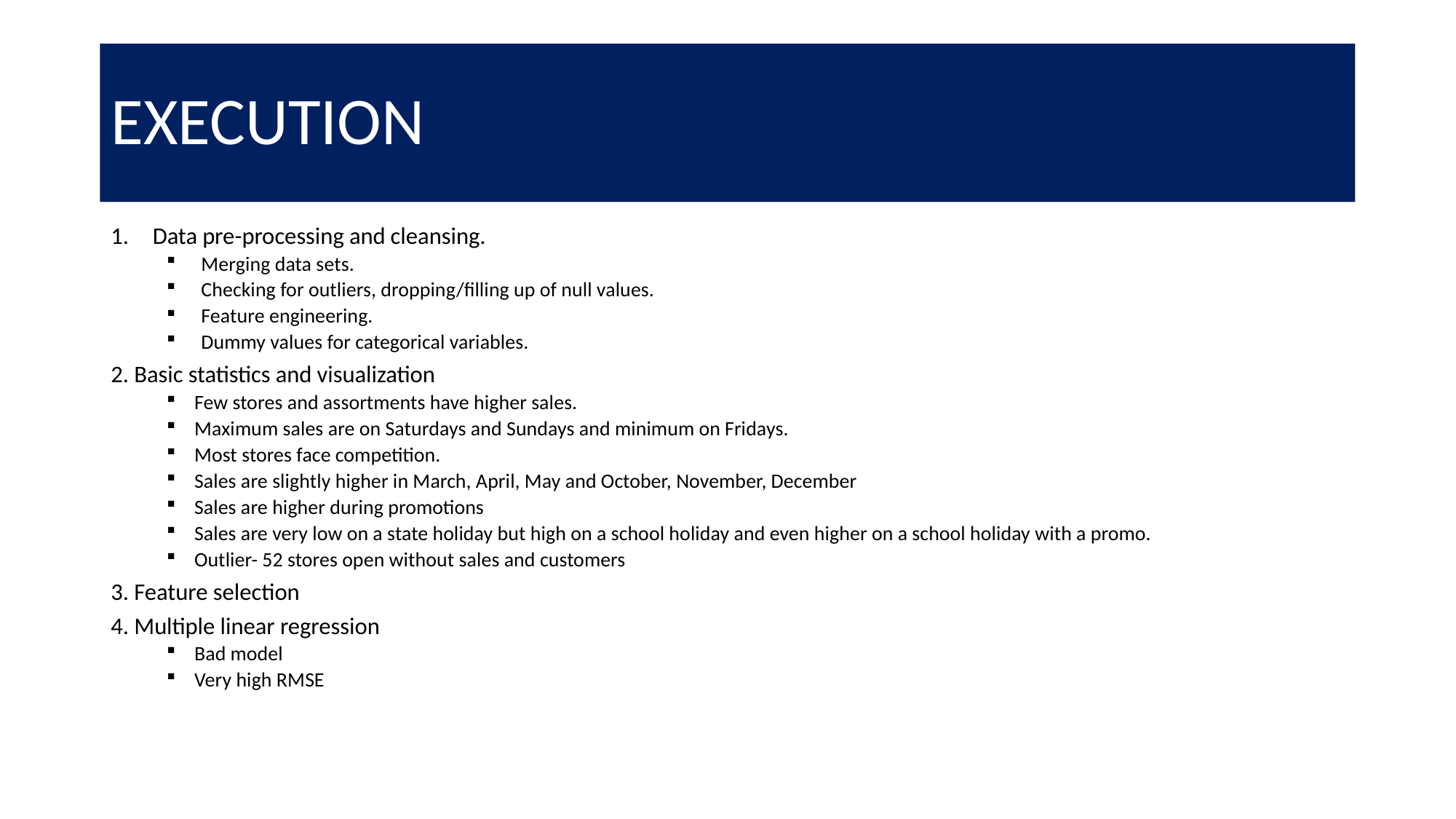

# EXECUTION
Data pre-processing and cleansing.
Merging data sets.
Checking for outliers, dropping/filling up of null values.
Feature engineering.
Dummy values for categorical variables.
2. Basic statistics and visualization
Few stores and assortments have higher sales.
Maximum sales are on Saturdays and Sundays and minimum on Fridays.
Most stores face competition.
Sales are slightly higher in March, April, May and October, November, December
Sales are higher during promotions
Sales are very low on a state holiday but high on a school holiday and even higher on a school holiday with a promo.
Outlier- 52 stores open without sales and customers
3. Feature selection
4. Multiple linear regression
Bad model
Very high RMSE